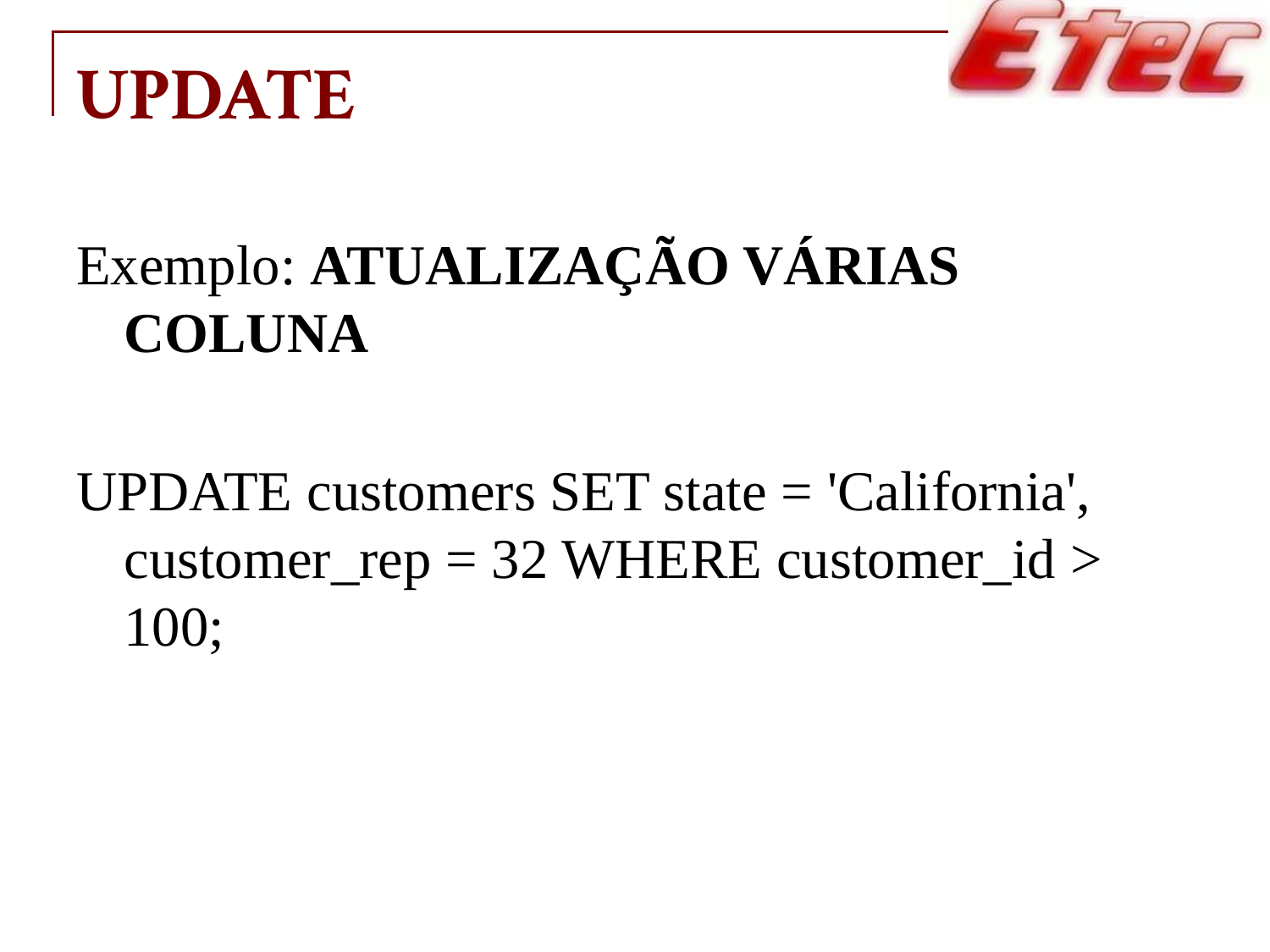

# UPDATE
Exemplo: ATUALIZAÇÃO VÁRIAS COLUNA

UPDATE customers SET state = 'California', customer_rep = 32 WHERE customer_id > 100;